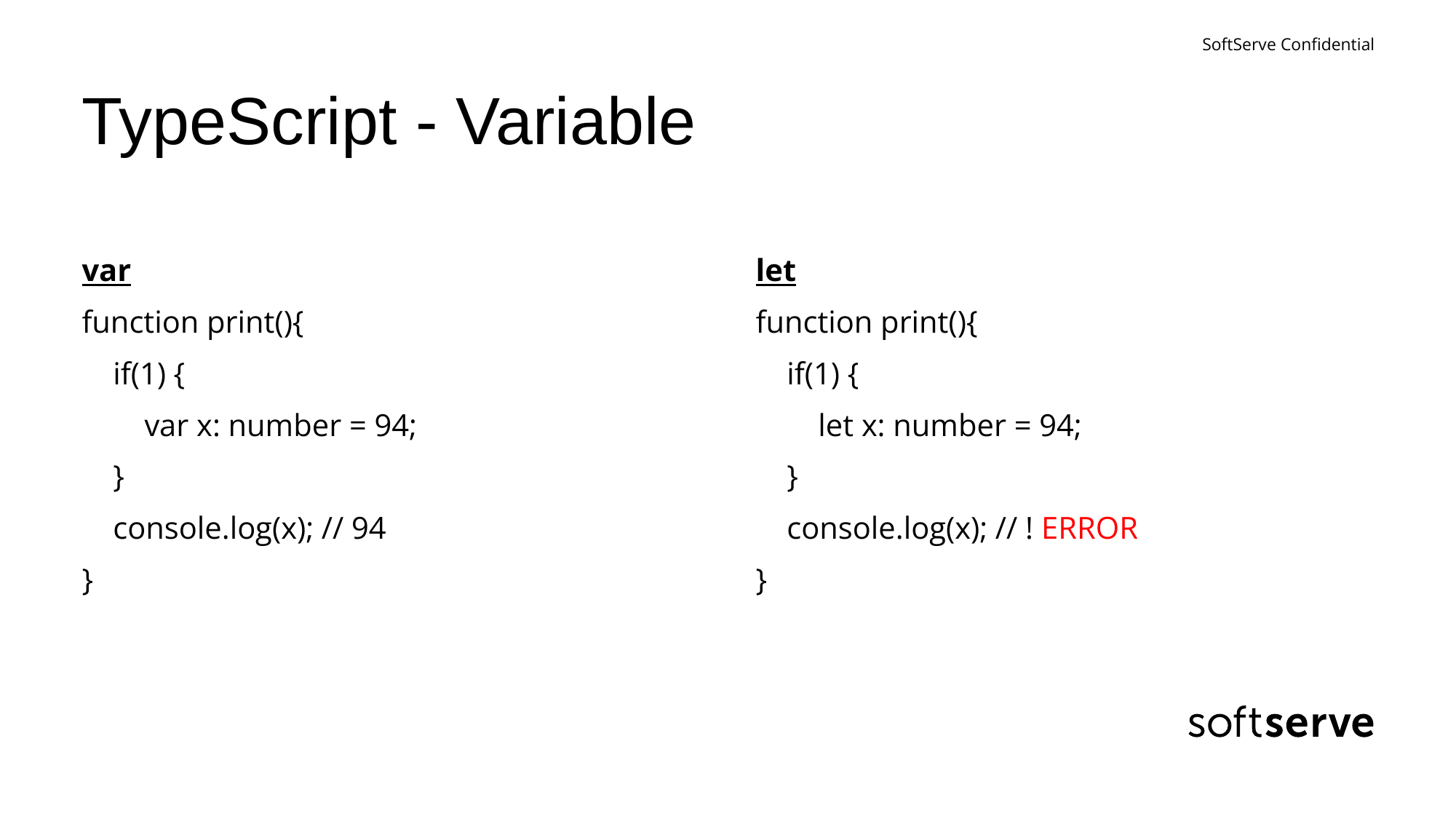

# TypeScript - Variable
var
function print(){
    if(1) {
        var x: number = 94;
    }
    console.log(x); // 94
}
let
function print(){
    if(1) {
        let x: number = 94;
    }
    console.log(x); // ! ERROR
}